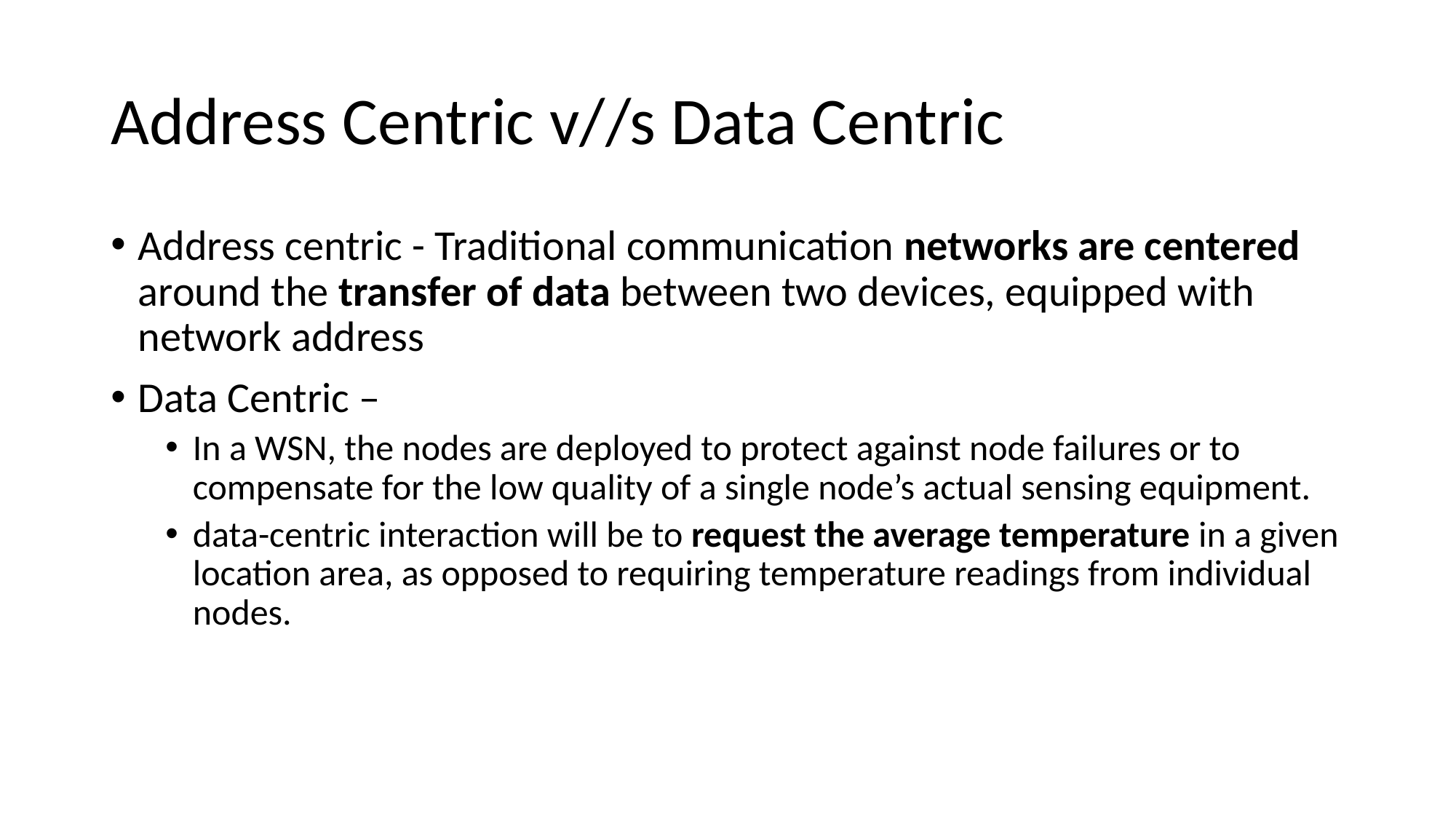

# Address Centric v//s Data Centric
Address centric - Traditional communication networks are centered around the transfer of data between two devices, equipped with network address
Data Centric –
In a WSN, the nodes are deployed to protect against node failures or to compensate for the low quality of a single node’s actual sensing equipment.
data-centric interaction will be to request the average temperature in a given location area, as opposed to requiring temperature readings from individual nodes.